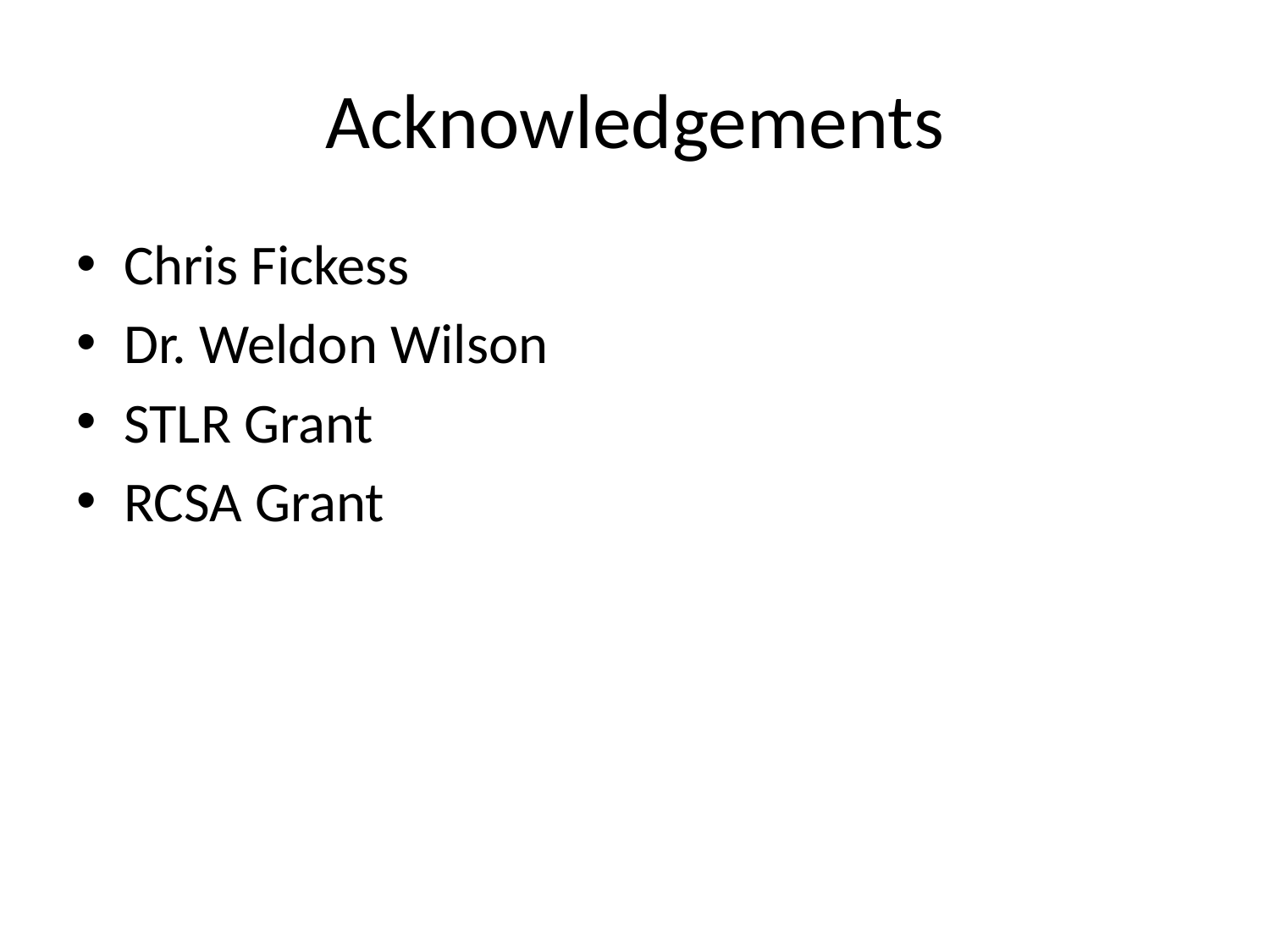

# Acknowledgements
Chris Fickess
Dr. Weldon Wilson
STLR Grant
RCSA Grant